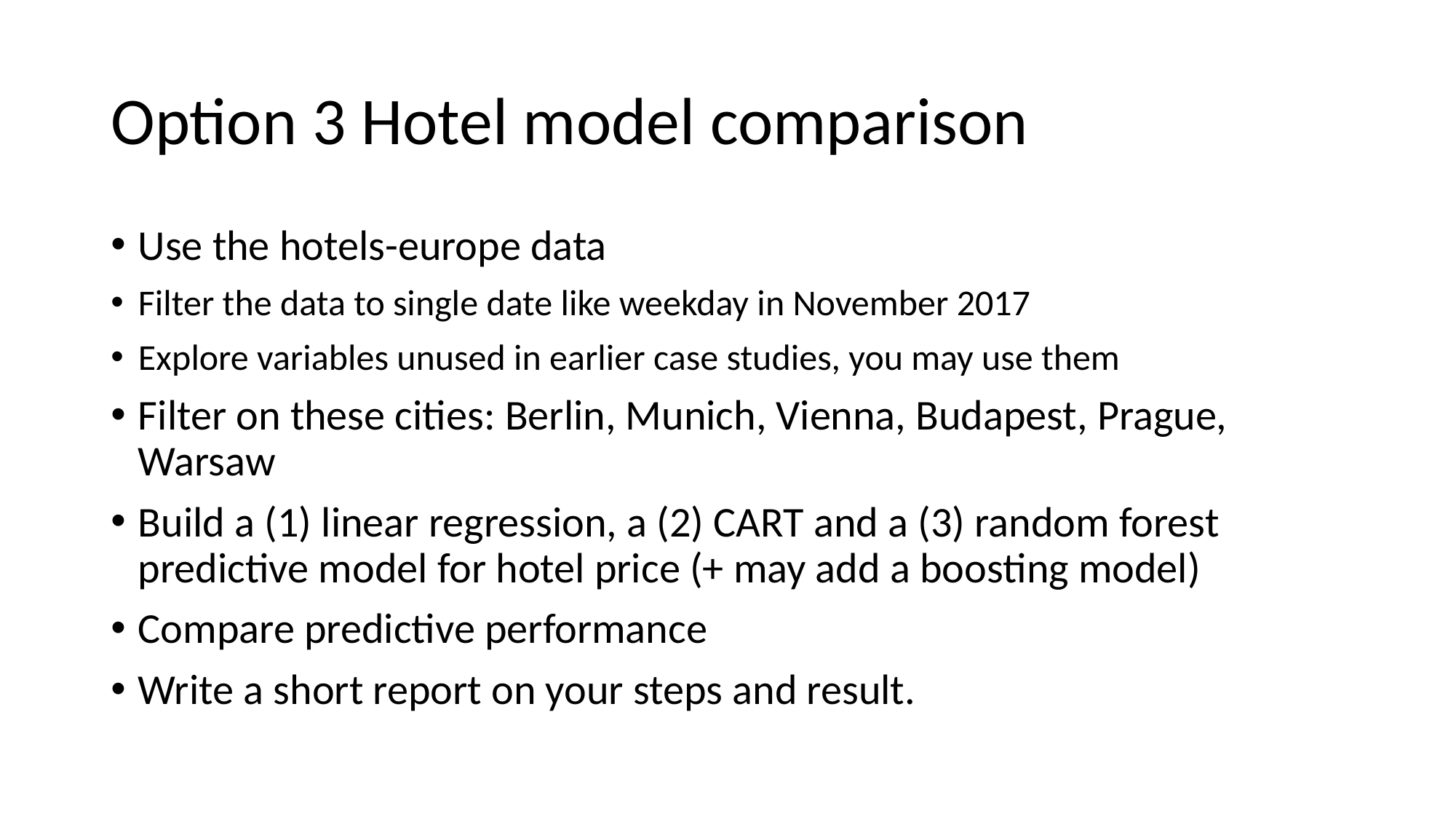

# Option 3 Hotel model comparison
Use the hotels-europe data
Filter the data to single date like weekday in November 2017
Explore variables unused in earlier case studies, you may use them
Filter on these cities: Berlin, Munich, Vienna, Budapest, Prague, Warsaw
Build a (1) linear regression, a (2) CART and a (3) random forest predictive model for hotel price (+ may add a boosting model)
Compare predictive performance
Write a short report on your steps and result.